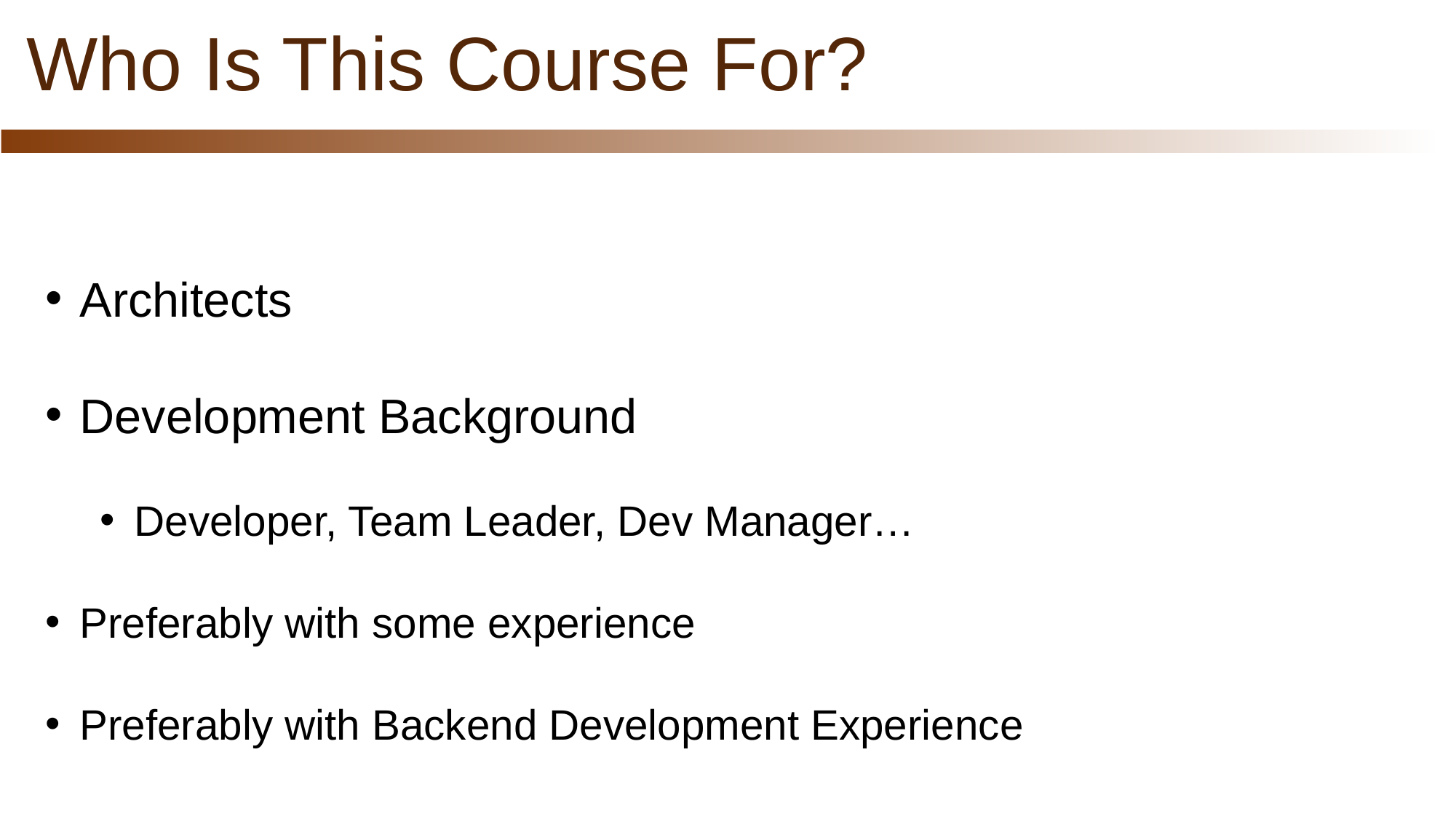

Who Is This Course For?

Architects
Development Background
Developer, Team Leader, Dev Manager…
Preferably with some experience
Preferably with Backend Development Experience